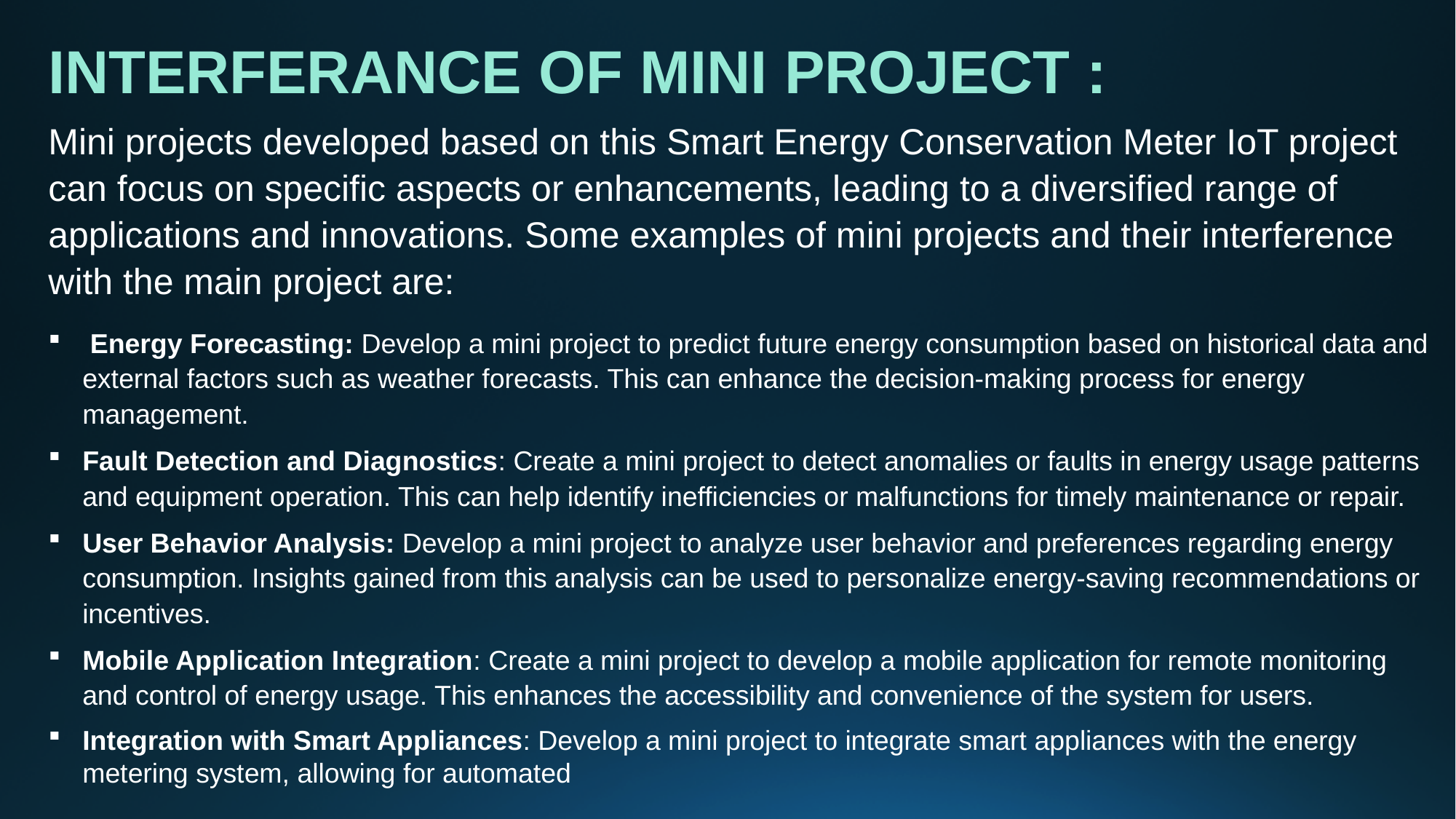

INTERFERANCE OF MINI PROJECT :
Mini projects developed based on this Smart Energy Conservation Meter IoT project can focus on specific aspects or enhancements, leading to a diversified range of applications and innovations. Some examples of mini projects and their interference with the main project are:
 Energy Forecasting: Develop a mini project to predict future energy consumption based on historical data and external factors such as weather forecasts. This can enhance the decision-making process for energy management.
Fault Detection and Diagnostics: Create a mini project to detect anomalies or faults in energy usage patterns and equipment operation. This can help identify inefficiencies or malfunctions for timely maintenance or repair.
User Behavior Analysis: Develop a mini project to analyze user behavior and preferences regarding energy consumption. Insights gained from this analysis can be used to personalize energy-saving recommendations or incentives.
Mobile Application Integration: Create a mini project to develop a mobile application for remote monitoring and control of energy usage. This enhances the accessibility and convenience of the system for users.
Integration with Smart Appliances: Develop a mini project to integrate smart appliances with the energy metering system, allowing for automated